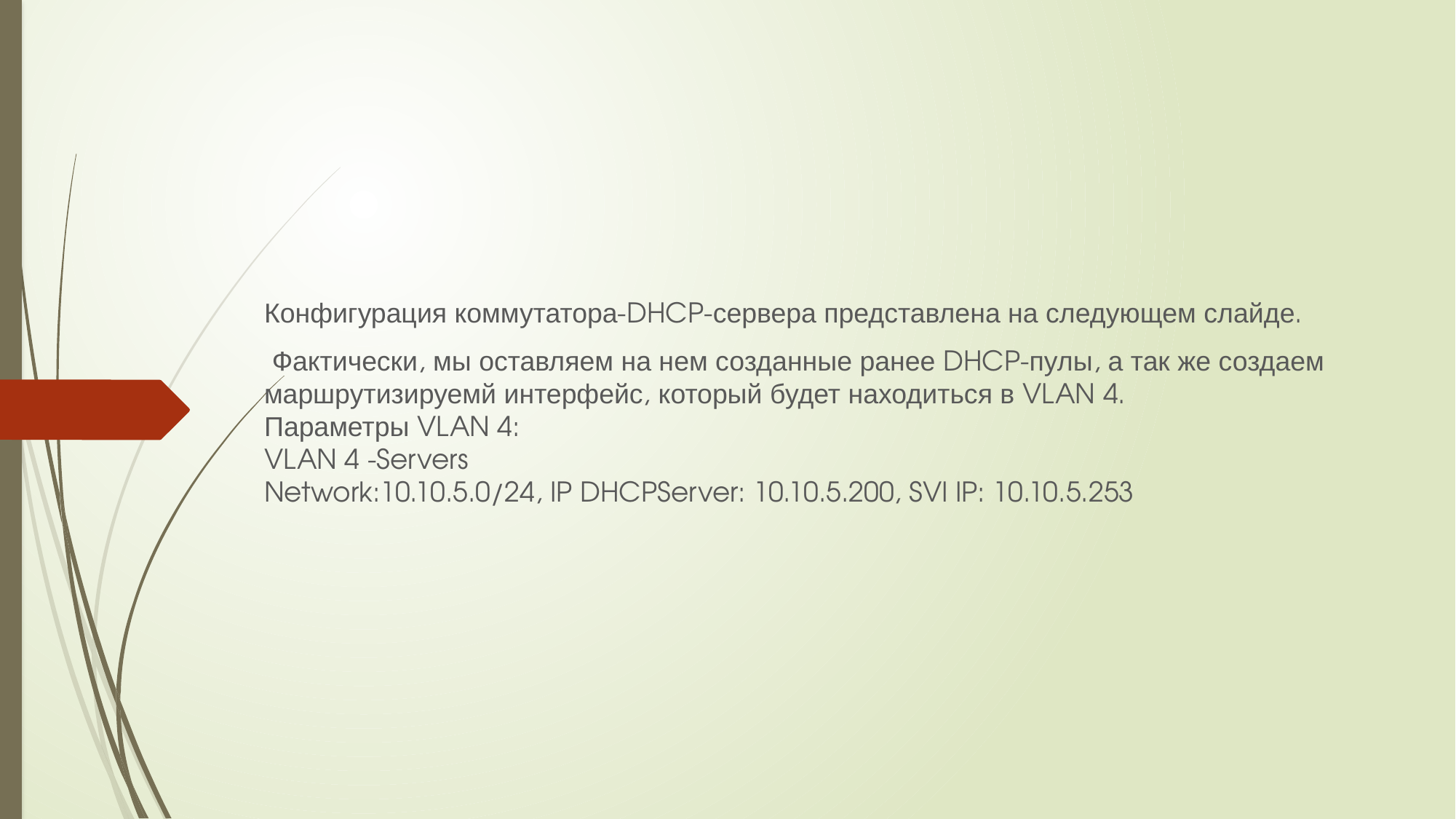

Конфигурация коммутатора-DHCP-сервера представлена на следующем слайде.
 Фактически, мы оставляем на нем созданные ранее DHCP-пулы, а так же создаем маршрутизируемй интерфейс, который будет находиться в VLAN 4.
Параметры VLAN 4:
VLAN 4 -Servers
Network:10.10.5.0/24, IP DHCPServer: 10.10.5.200, SVI IP: 10.10.5.253
#